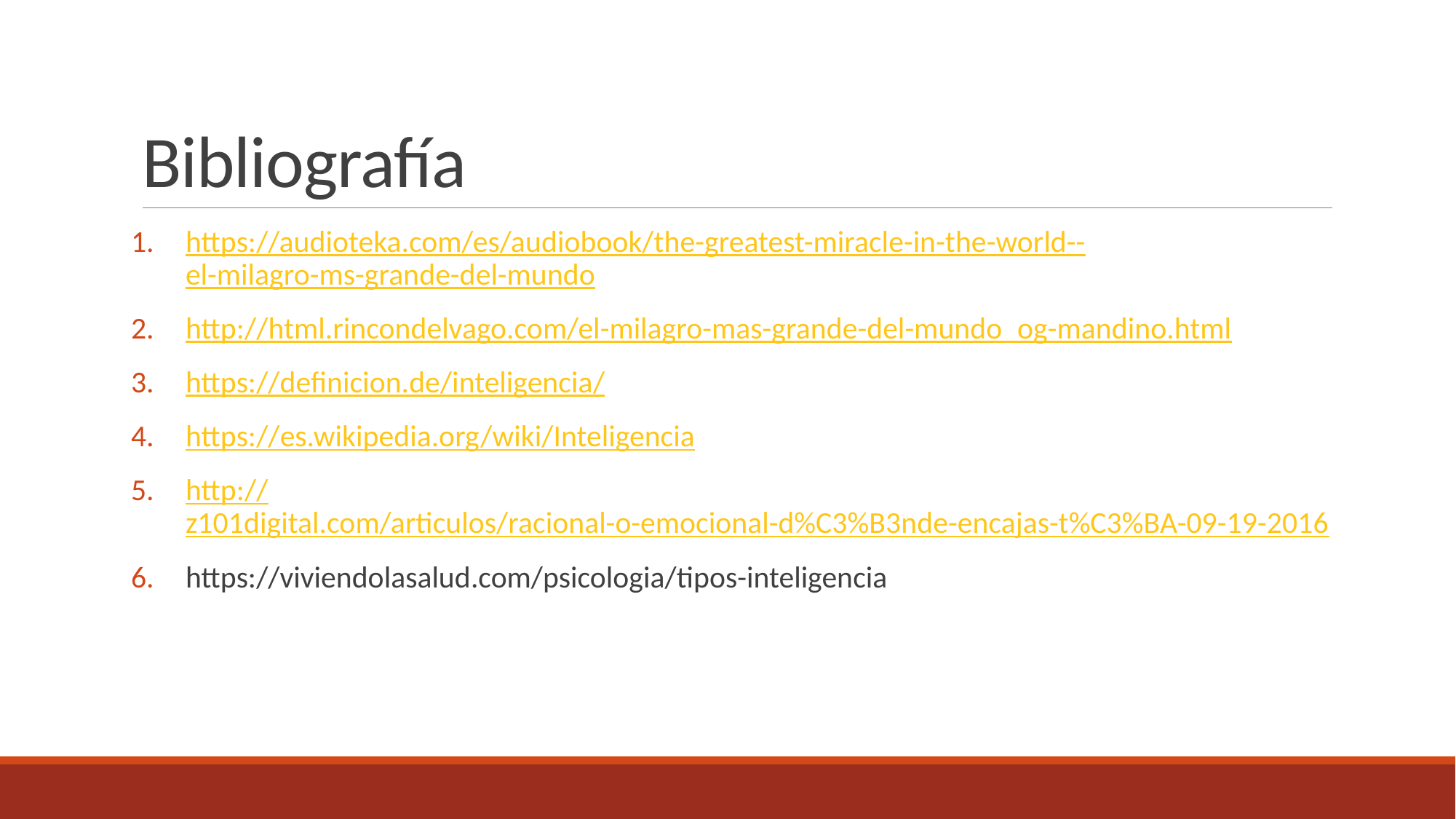

# Bibliografía
https://audioteka.com/es/audiobook/the-greatest-miracle-in-the-world--el-milagro-ms-grande-del-mundo
http://html.rincondelvago.com/el-milagro-mas-grande-del-mundo_og-mandino.html
https://definicion.de/inteligencia/
https://es.wikipedia.org/wiki/Inteligencia
http://z101digital.com/articulos/racional-o-emocional-d%C3%B3nde-encajas-t%C3%BA-09-19-2016
https://viviendolasalud.com/psicologia/tipos-inteligencia